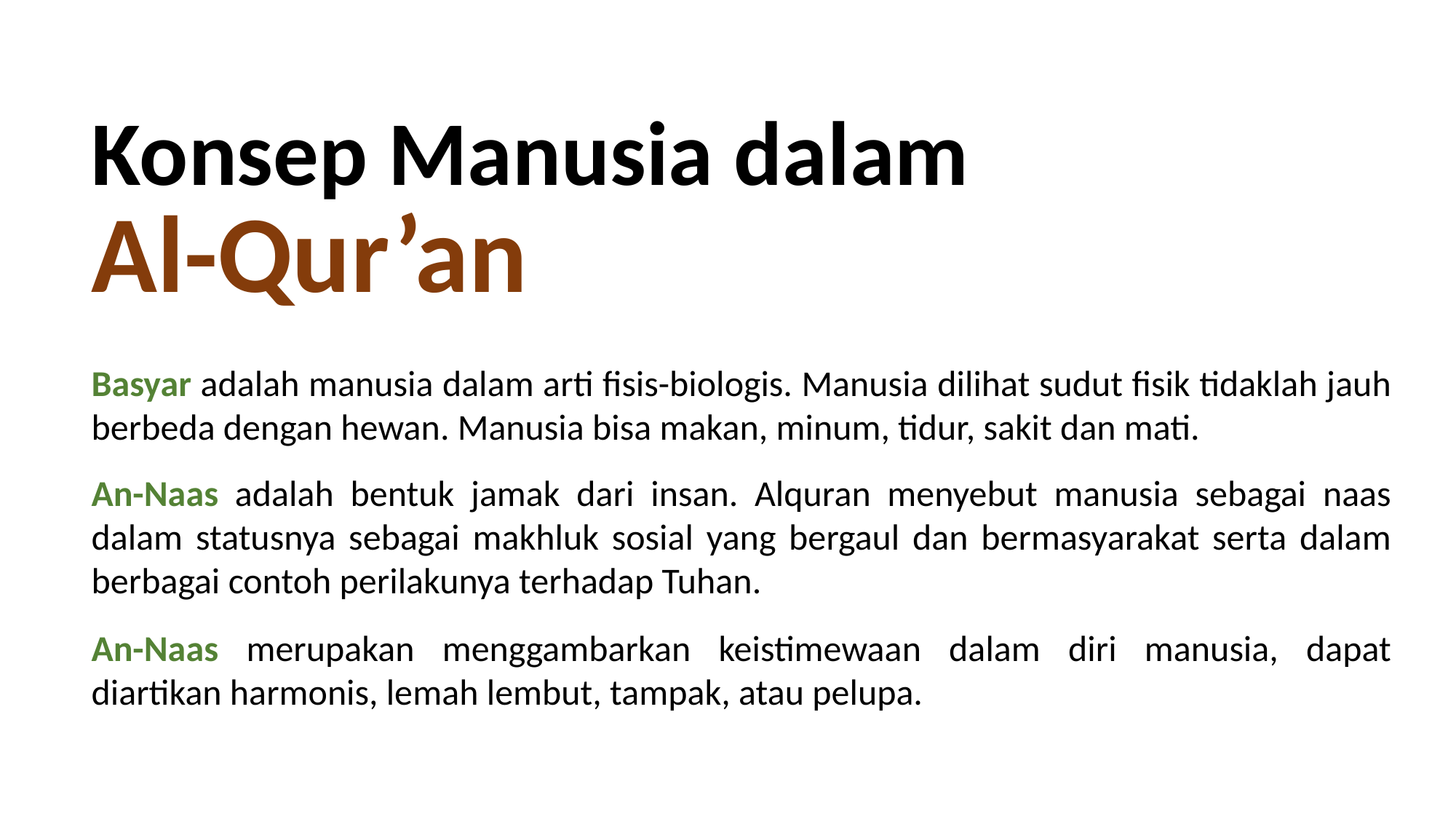

Konsep Manusia dalam
Al-Qur’an
Basyar adalah manusia dalam arti fisis-biologis. Manusia dilihat sudut fisik tidaklah jauh berbeda dengan hewan. Manusia bisa makan, minum, tidur, sakit dan mati.
An-Naas adalah bentuk jamak dari insan. Alquran menyebut manusia sebagai naas dalam statusnya sebagai makhluk sosial yang bergaul dan bermasyarakat serta dalam berbagai contoh perilakunya terhadap Tuhan.
An-Naas merupakan menggambarkan keistimewaan dalam diri manusia, dapat diartikan harmonis, lemah lembut, tampak, atau pelupa.